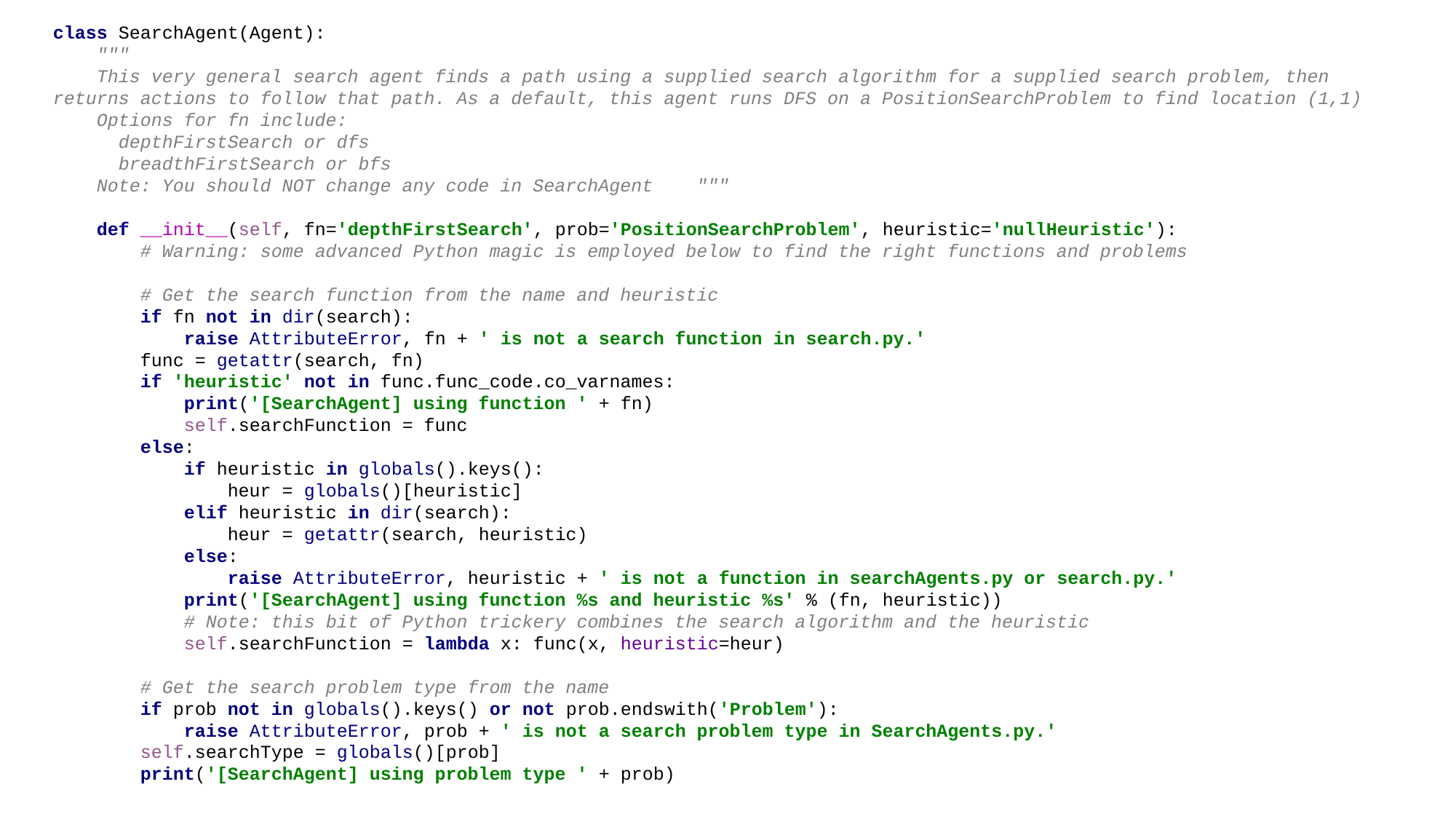

class SearchAgent(Agent):
    """
    This very general search agent finds a path using a supplied search algorithm for a supplied search problem, then returns actions to follow that path. As a default, this agent runs DFS on a PositionSearchProblem to find location (1,1)
    Options for fn include:
      depthFirstSearch or dfs
      breadthFirstSearch or bfs
    Note: You should NOT change any code in SearchAgent    """
    def __init__(self, fn='depthFirstSearch', prob='PositionSearchProblem', heuristic='nullHeuristic'):
        # Warning: some advanced Python magic is employed below to find the right functions and problems
        # Get the search function from the name and heuristic
        if fn not in dir(search):
            raise AttributeError, fn + ' is not a search function in search.py.'
        func = getattr(search, fn)
        if 'heuristic' not in func.func_code.co_varnames:
            print('[SearchAgent] using function ' + fn)
            self.searchFunction = func
        else:
            if heuristic in globals().keys():
                heur = globals()[heuristic]
            elif heuristic in dir(search):
                heur = getattr(search, heuristic)
            else:
                raise AttributeError, heuristic + ' is not a function in searchAgents.py or search.py.'
            print('[SearchAgent] using function %s and heuristic %s' % (fn, heuristic))
            # Note: this bit of Python trickery combines the search algorithm and the heuristic
            self.searchFunction = lambda x: func(x, heuristic=heur)
        # Get the search problem type from the name
        if prob not in globals().keys() or not prob.endswith('Problem'):
            raise AttributeError, prob + ' is not a search problem type in SearchAgents.py.'
        self.searchType = globals()[prob]
        print('[SearchAgent] using problem type ' + prob)